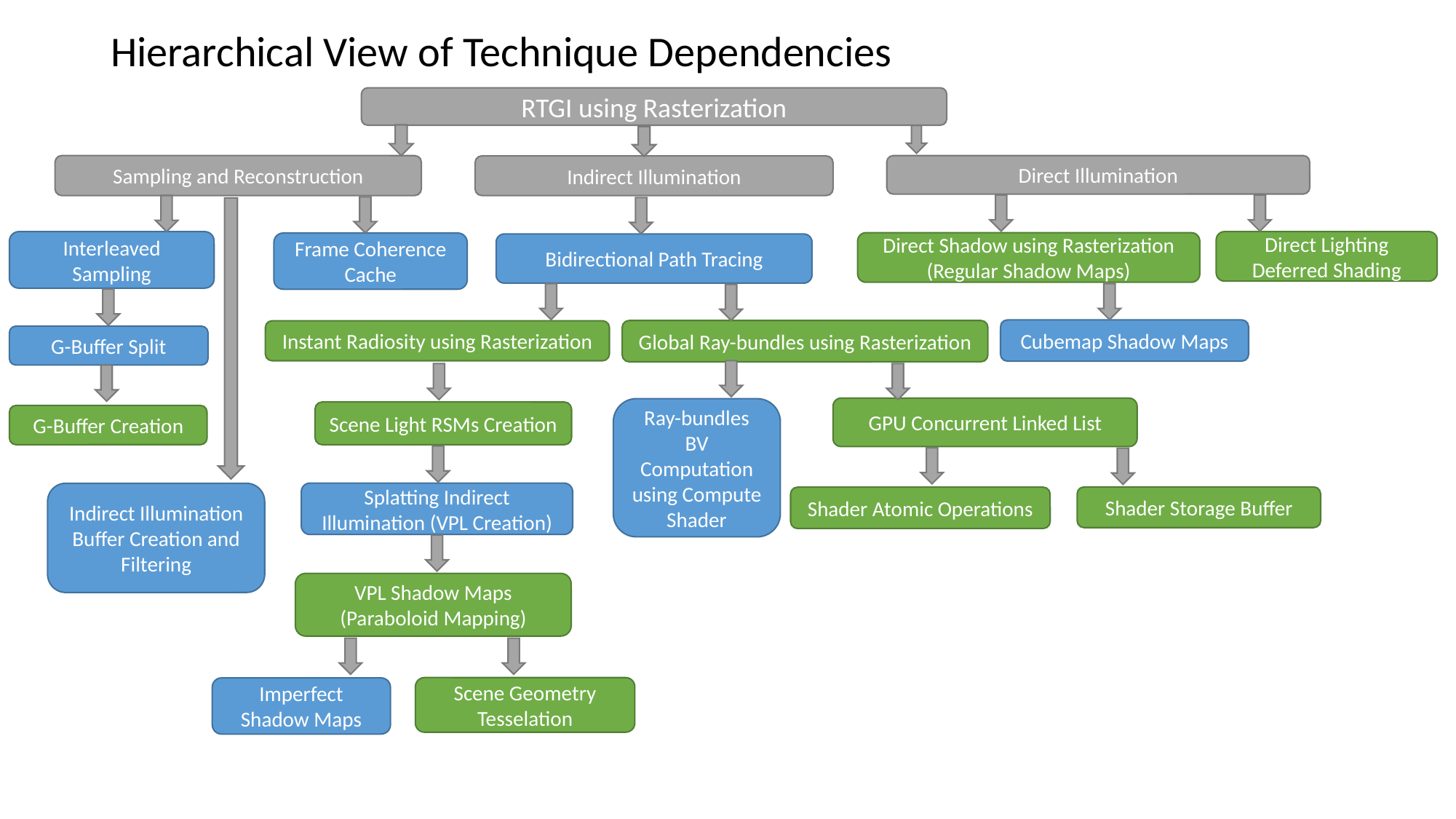

# Hierarchical View of Technique Dependencies
RTGI using Rasterization

Sampling and Reconstruction
Direct Illumination
Indirect Illumination

Interleaved Sampling
Direct Lighting Deferred Shading
Direct Shadow using Rasterization (Regular Shadow Maps)
Frame Coherence Cache
Bidirectional Path Tracing

Cubemap Shadow Maps
Global Ray-bundles using Rasterization
Instant Radiosity using Rasterization
G-Buffer Split

GPU Concurrent Linked List
Ray-bundles BV Computation using Compute Shader
Scene Light RSMs Creation
G-Buffer Creation

Splatting Indirect Illumination (VPL Creation)
Indirect Illumination Buffer Creation and Filtering
Shader Storage Buffer
Shader Atomic Operations

VPL Shadow Maps (Paraboloid Mapping)

Scene Geometry Tesselation
Imperfect Shadow Maps